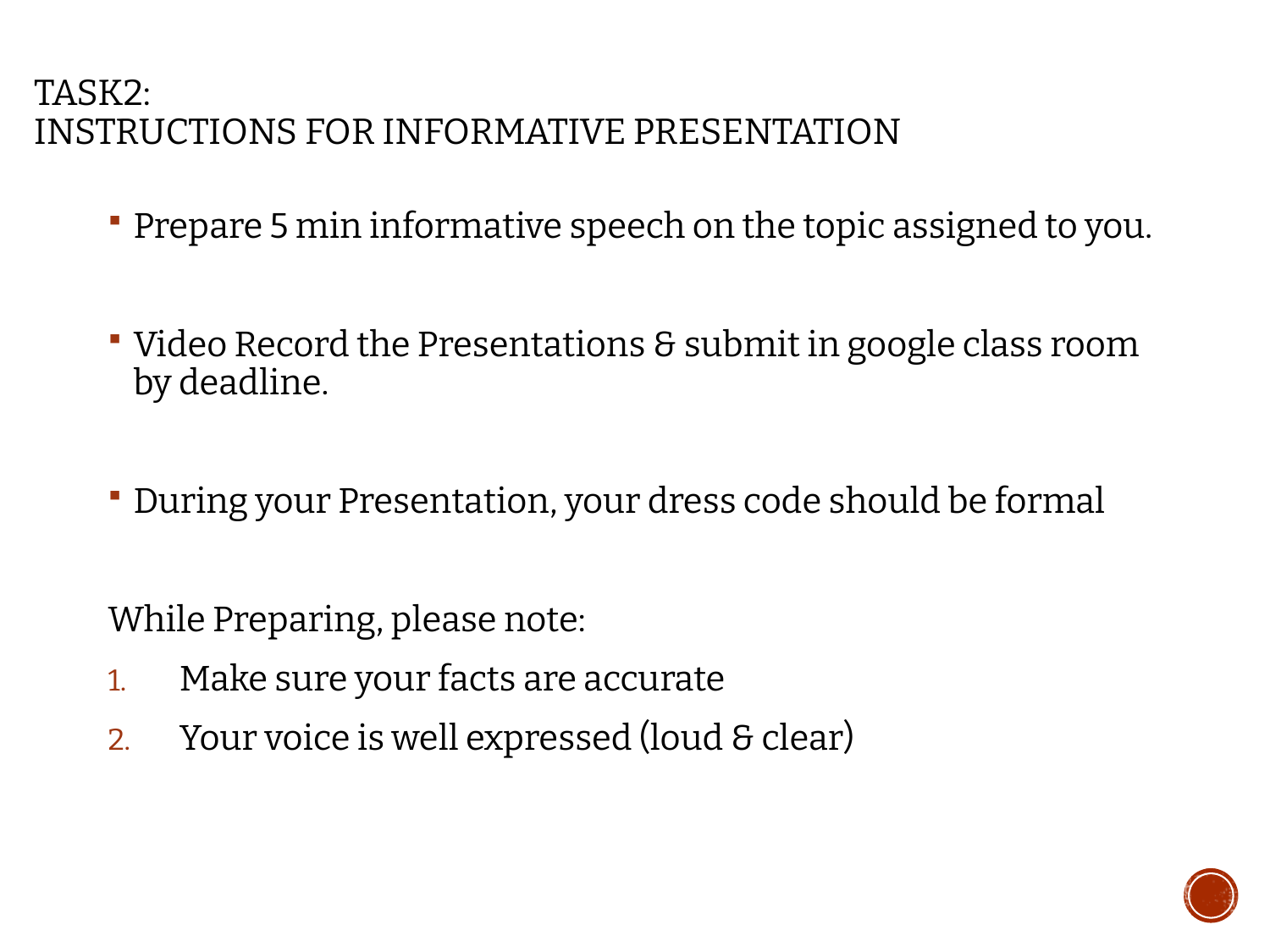

# TASK2: Instructions for Informative Presentation
Prepare 5 min informative speech on the topic assigned to you.

Video Record the Presentations & submit in google class room by deadline.

During your Presentation, your dress code should be formal

While Preparing, please note:
Make sure your facts are accurate
Your voice is well expressed (loud & clear)